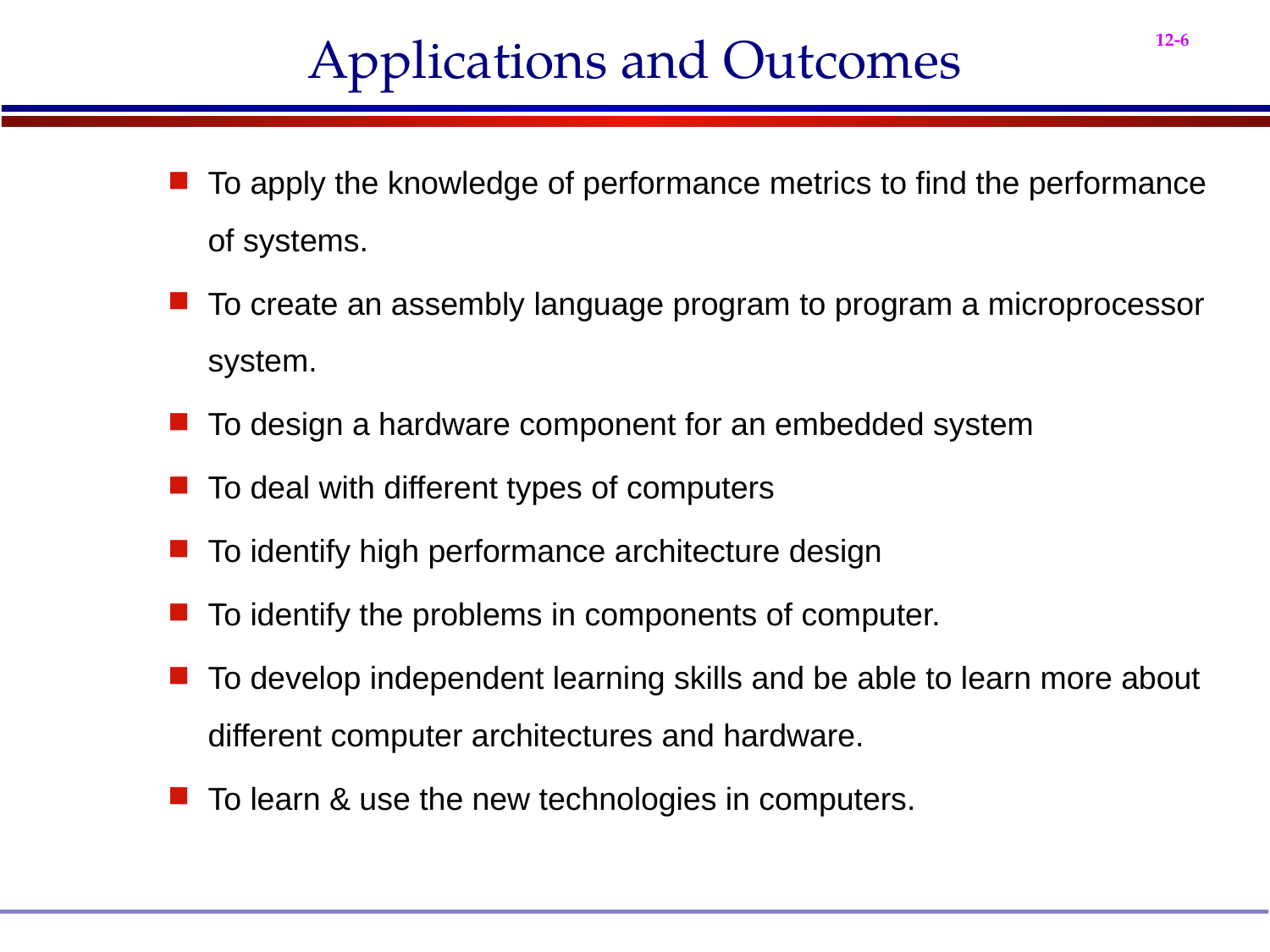

# Applications and Outcomes
To apply the knowledge of performance metrics to find the performance of systems.
To create an assembly language program to program a microprocessor system.
To design a hardware component for an embedded system
To deal with different types of computers
To identify high performance architecture design
To identify the problems in components of computer.
To develop independent learning skills and be able to learn more about different computer architectures and hardware.
To learn & use the new technologies in computers.